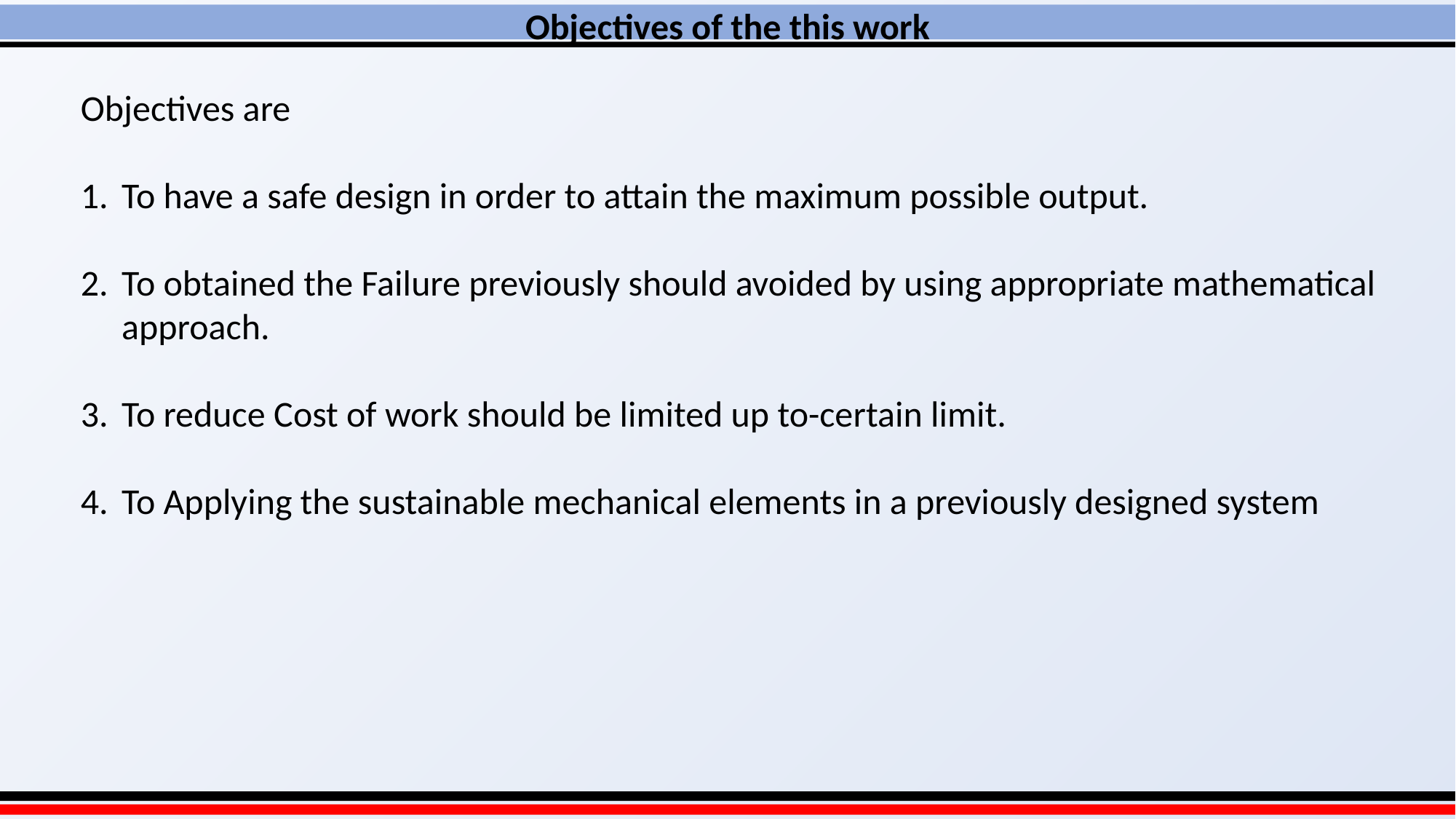

Objectives of the this work

Objectives are

To have a safe design in order to attain the maximum possible output.

To obtained the Failure previously should avoided by using appropriate mathematical approach.

To reduce Cost of work should be limited up to-certain limit.

To Applying the sustainable mechanical elements in a previously designed system